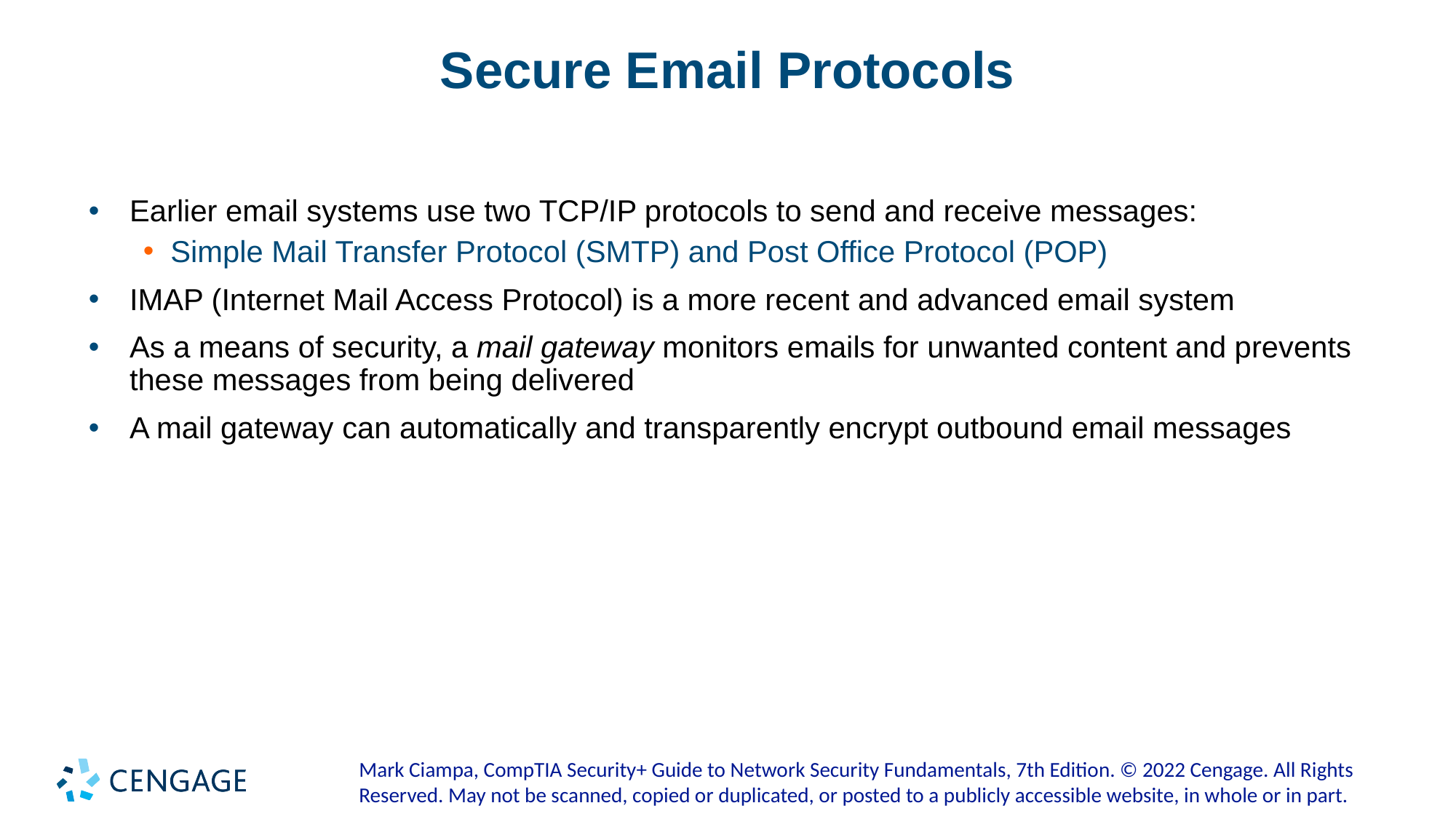

# Secure Email Protocols
Earlier email systems use two TCP/IP protocols to send and receive messages:
Simple Mail Transfer Protocol (SMTP) and Post Office Protocol (POP)
IMAP (Internet Mail Access Protocol) is a more recent and advanced email system
As a means of security, a mail gateway monitors emails for unwanted content and prevents these messages from being delivered
A mail gateway can automatically and transparently encrypt outbound email messages